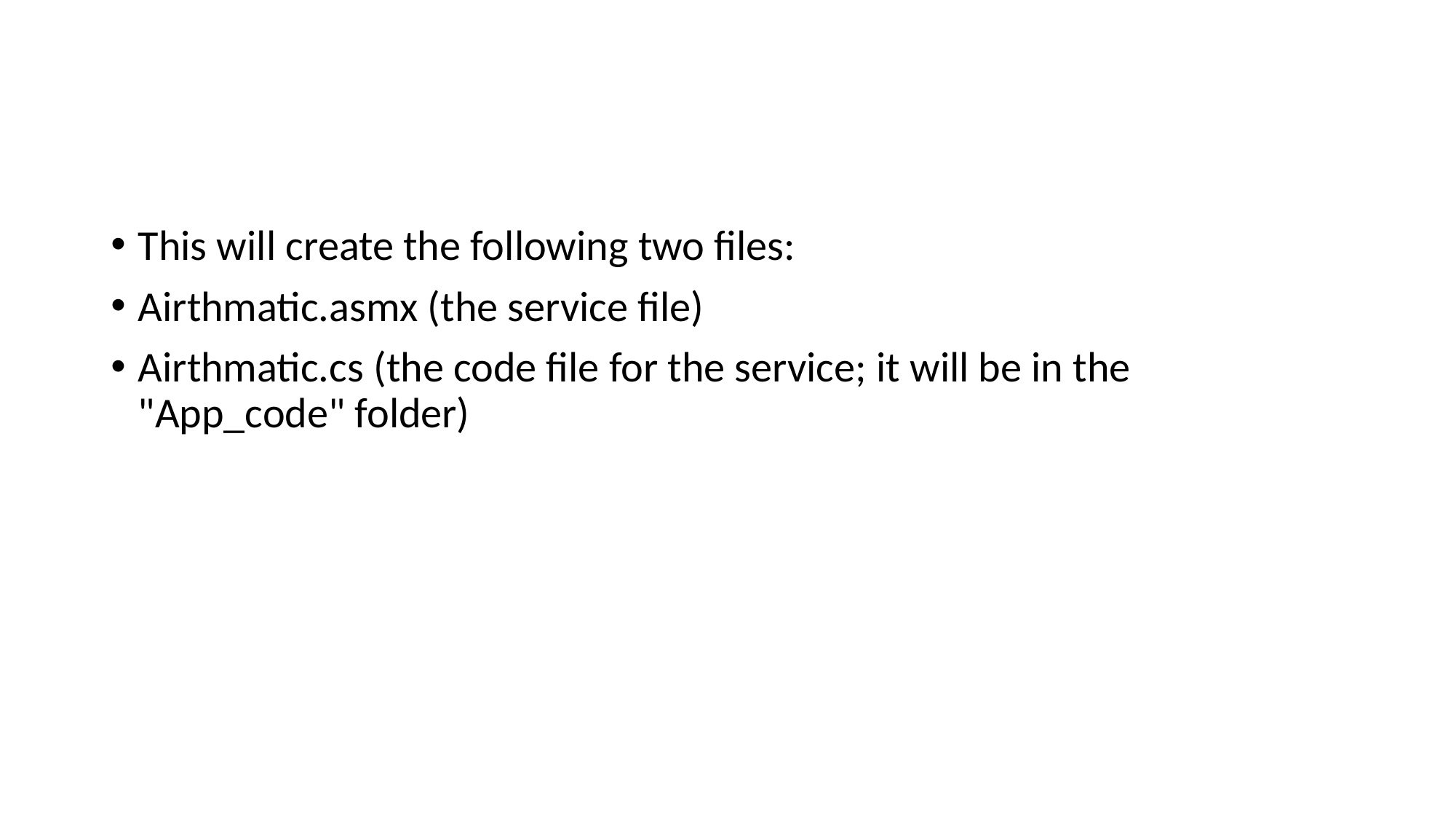

#
This will create the following two files:
Airthmatic.asmx (the service file)
Airthmatic.cs (the code file for the service; it will be in the "App_code" folder)